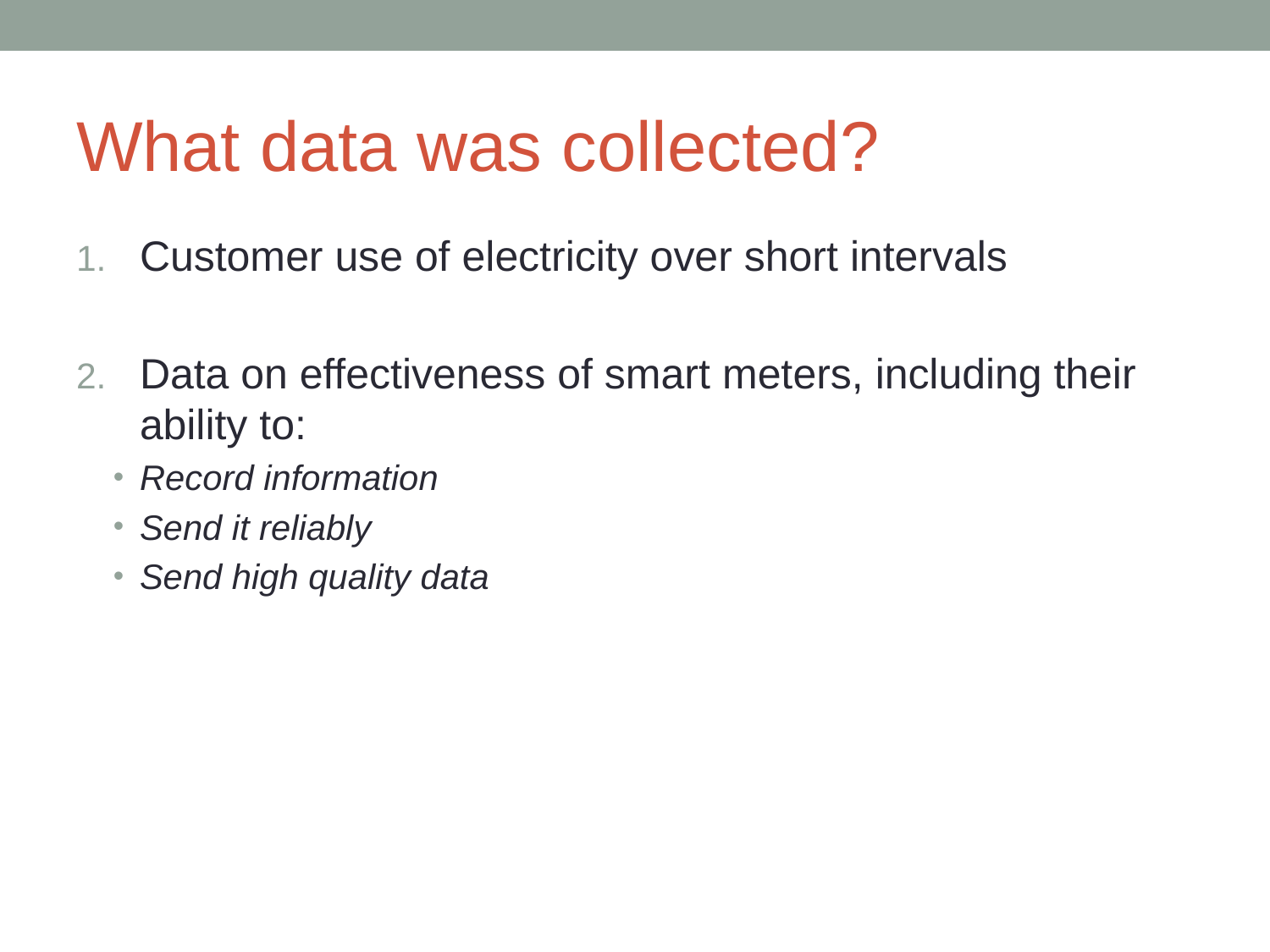

# What data was collected?
Customer use of electricity over short intervals

Data on effectiveness of smart meters, including their ability to:
Record information
Send it reliably
Send high quality data